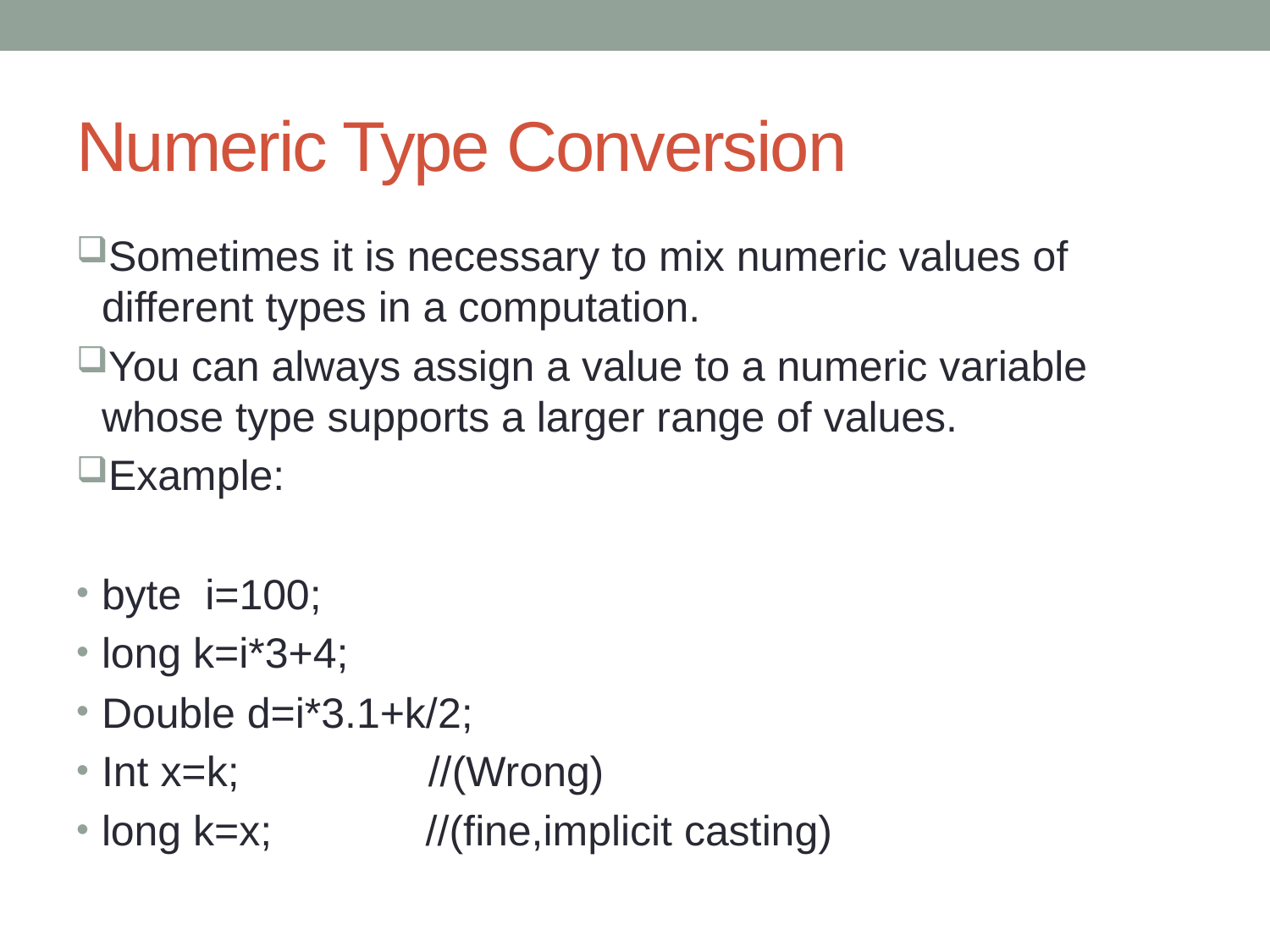

# Numeric Type Conversion
Sometimes it is necessary to mix numeric values of different types in a computation.
You can always assign a value to a numeric variable whose type supports a larger range of values.
Example:

byte  i=100;
long k=i*3+4;
Double d=i*3.1+k/2;
Int x=k;                //(Wrong)
long k=x;             //(fine,implicit casting)